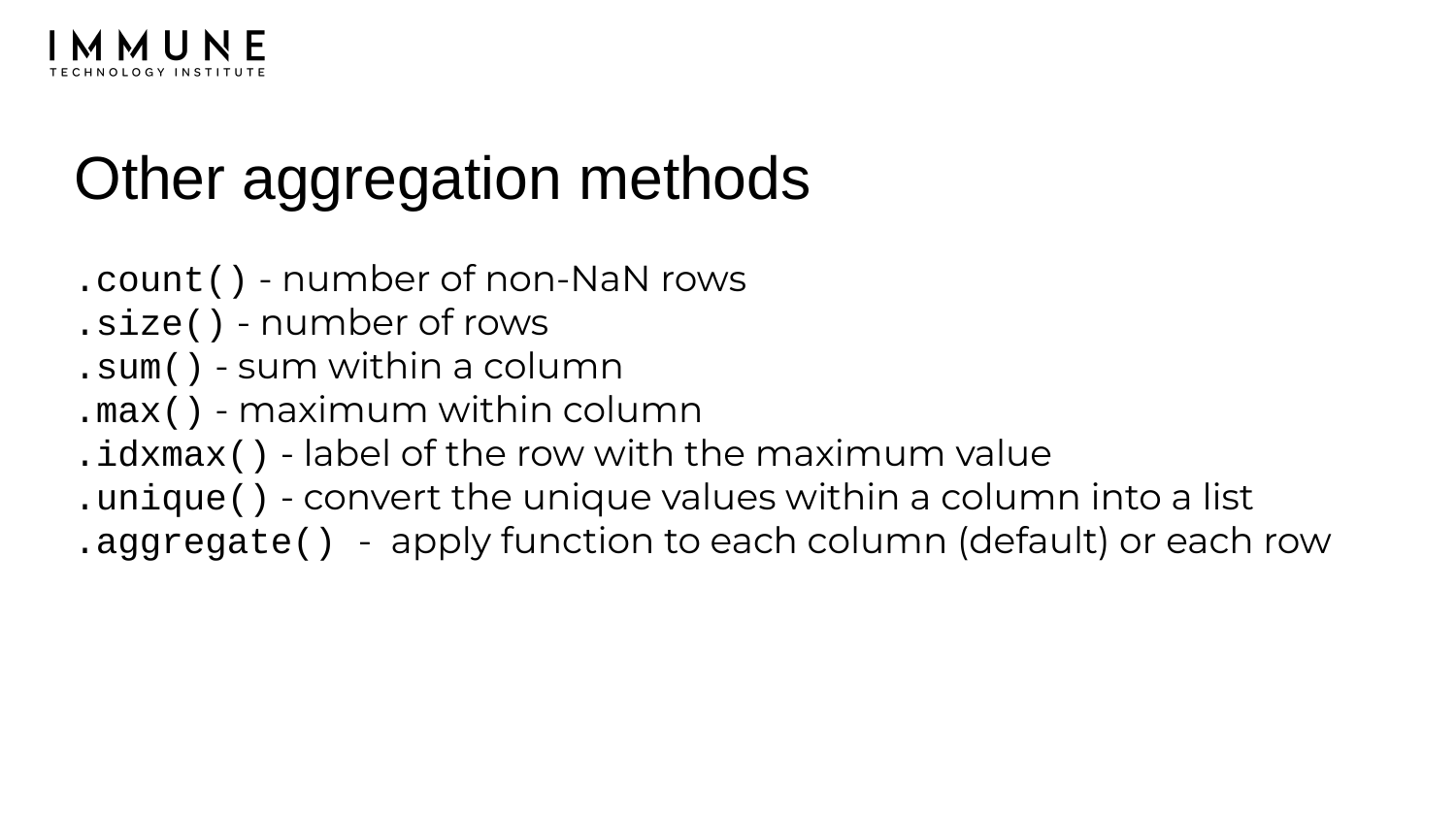

# Other aggregation methods

.count() - number of non-NaN rows
.size() - number of rows
.sum() - sum within a column
.max() - maximum within column
.idxmax() - label of the row with the maximum value
.unique() - convert the unique values within a column into a list
.aggregate() -  apply function to each column (default) or each row